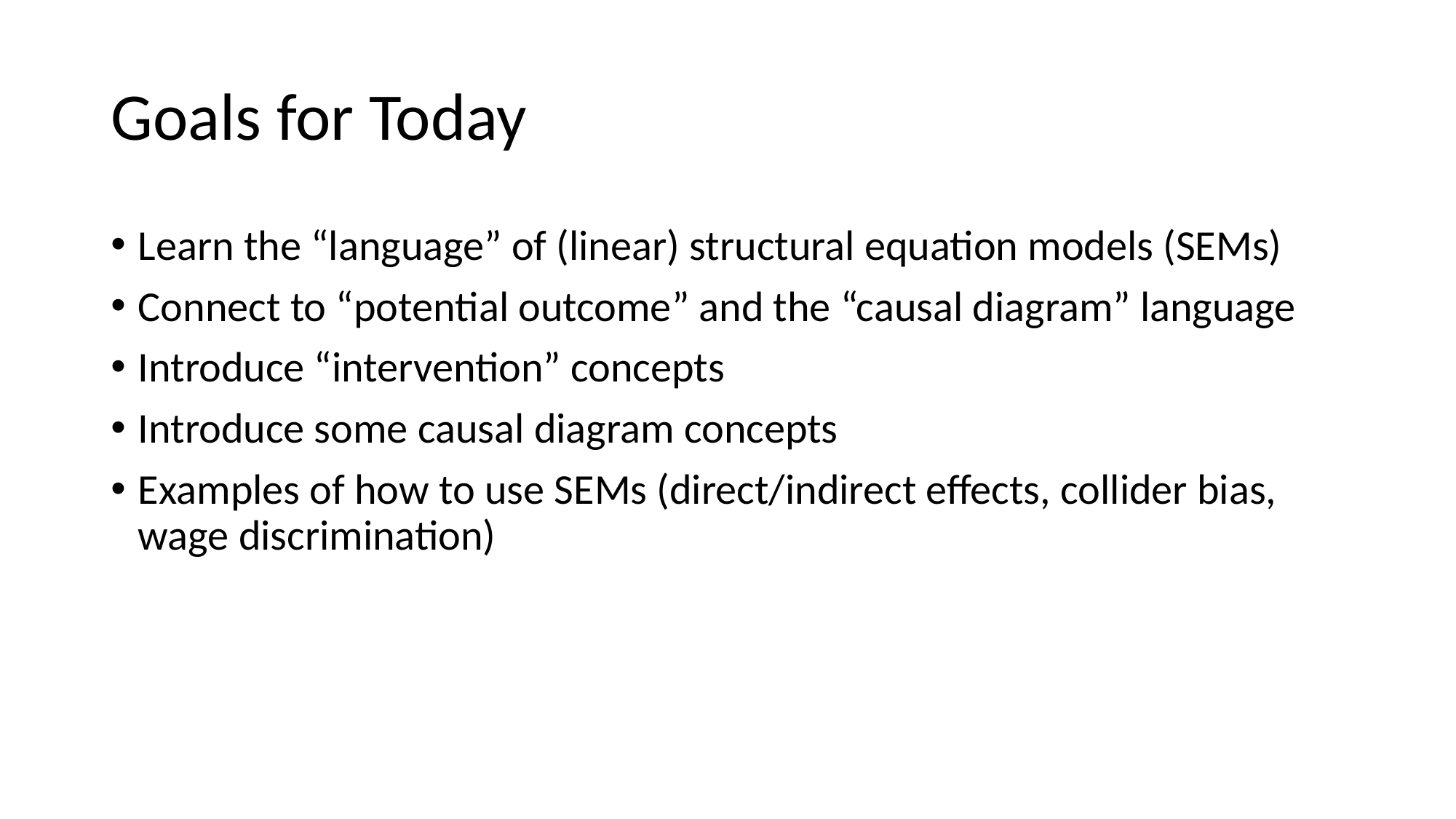

# Goals for Today
Learn the “language” of (linear) structural equation models (SEMs)
Connect to “potential outcome” and the “causal diagram” language
Introduce “intervention” concepts
Introduce some causal diagram concepts
Examples of how to use SEMs (direct/indirect effects, collider bias, wage discrimination)